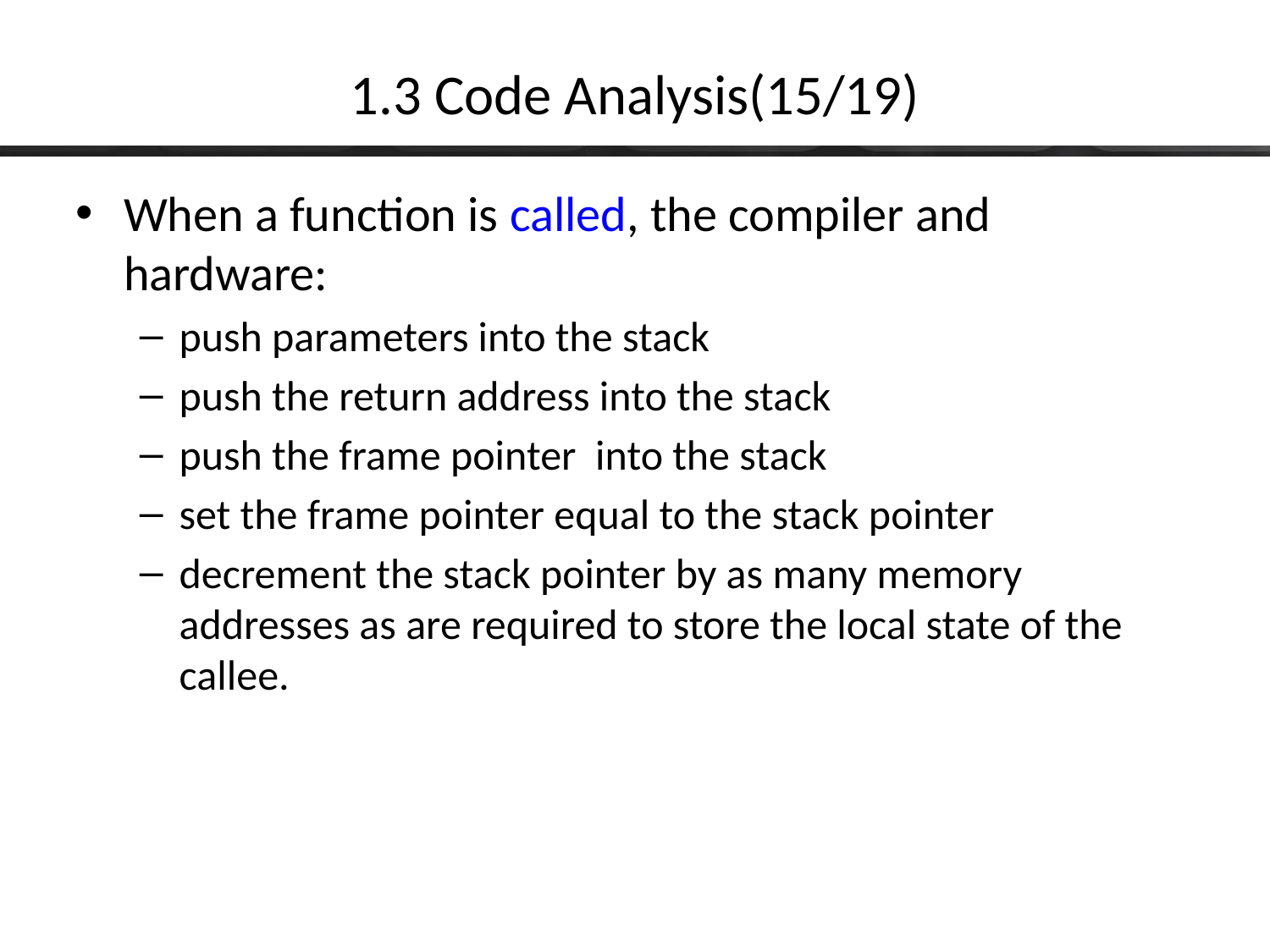

# 1.3 Code Analysis(15/19)
When a function is called, the compiler and hardware:
push parameters into the stack
push the return address into the stack
push the frame pointer  into the stack
set the frame pointer equal to the stack pointer
decrement the stack pointer by as many memory addresses as are required to store the local state of the callee.

27